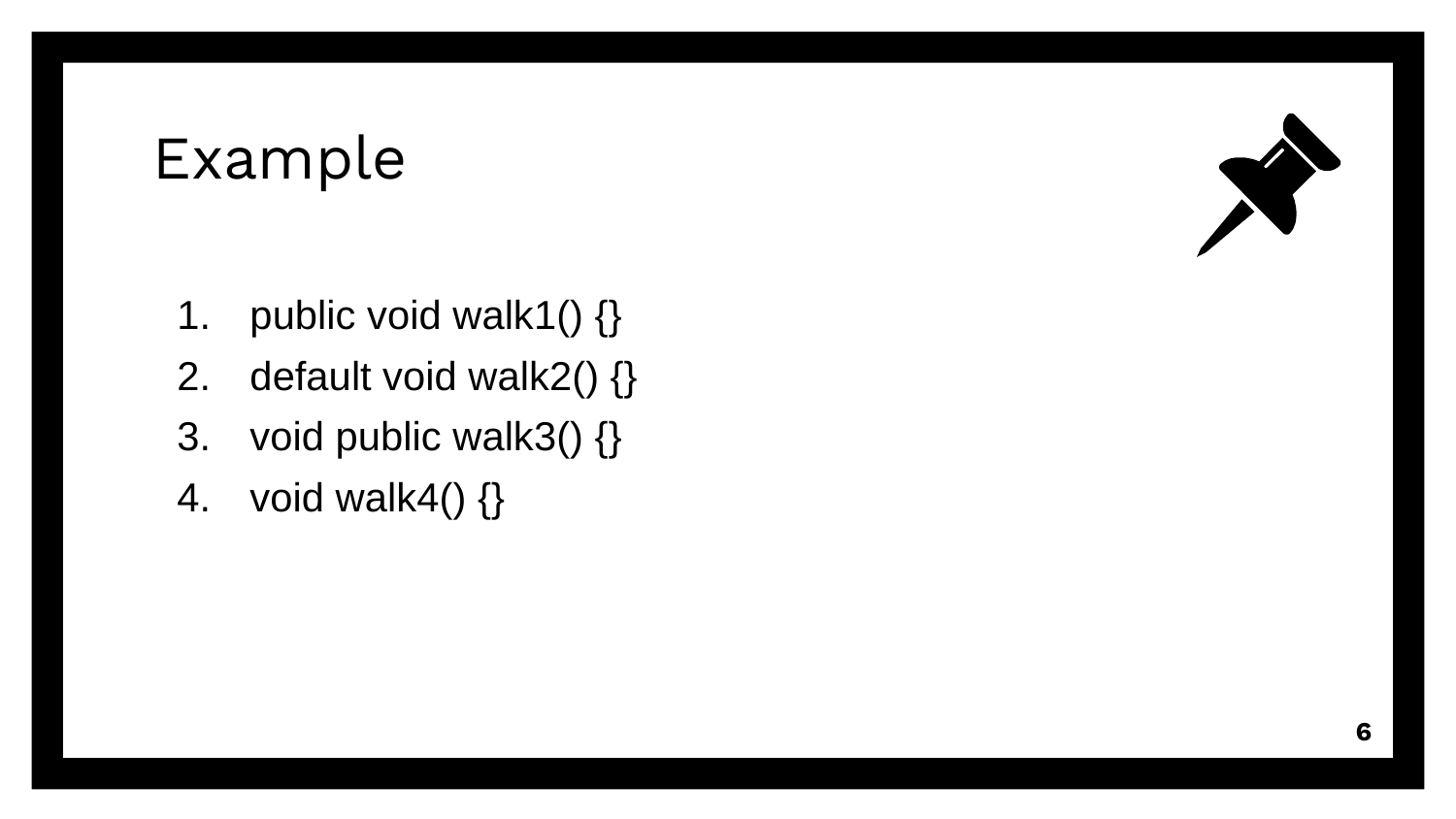

# Example

public void walk1() {}
default void walk2() {}
void public walk3() {}
void walk4() {}

6